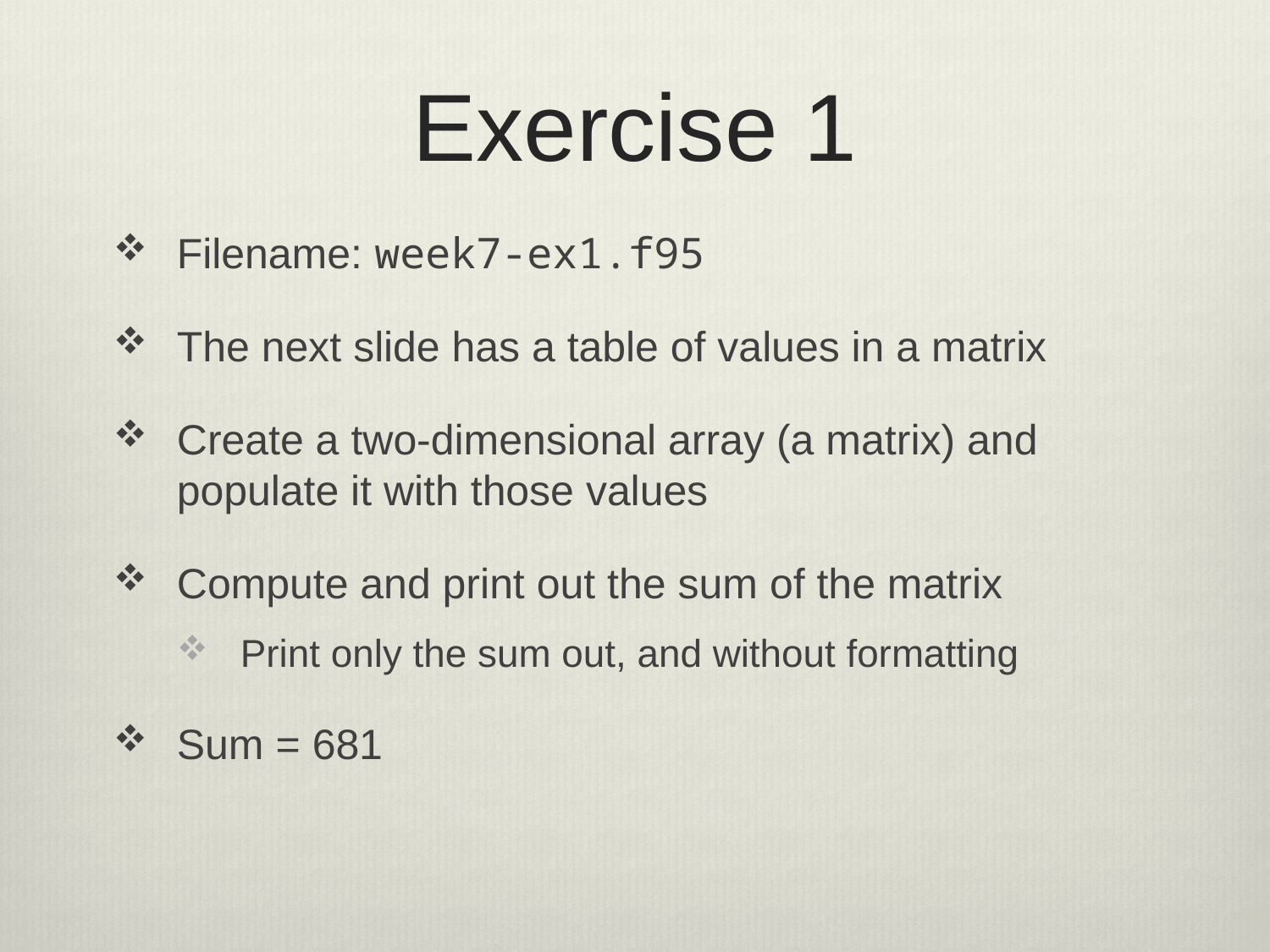

# Exercise 1
Filename: week7-ex1.f95
The next slide has a table of values in a matrix
Create a two-dimensional array (a matrix) and populate it with those values
Compute and print out the sum of the matrix
Print only the sum out, and without formatting
Sum = 681